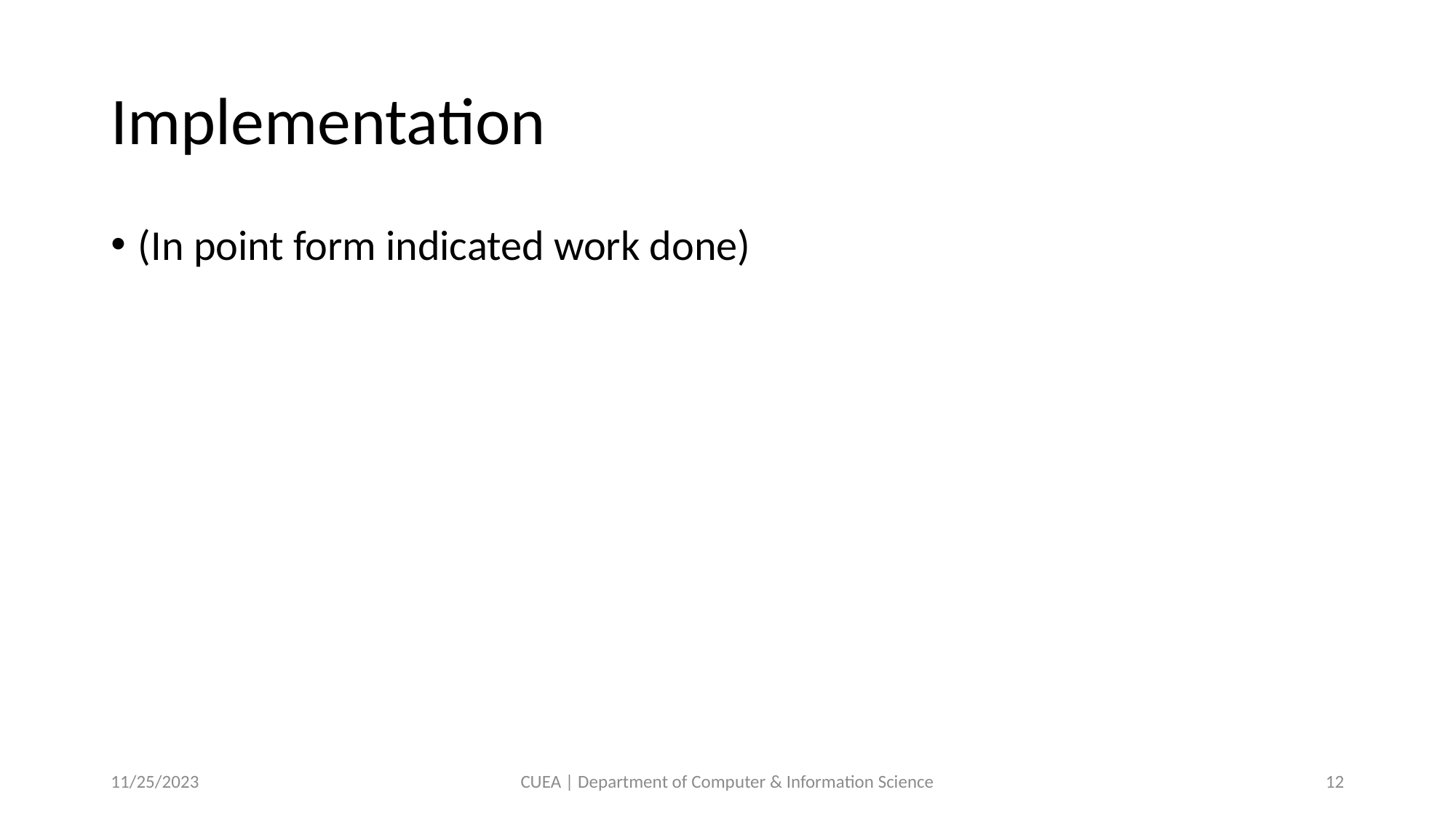

# Implementation
(In point form indicated work done)
11/25/2023
CUEA | Department of Computer & Information Science
12